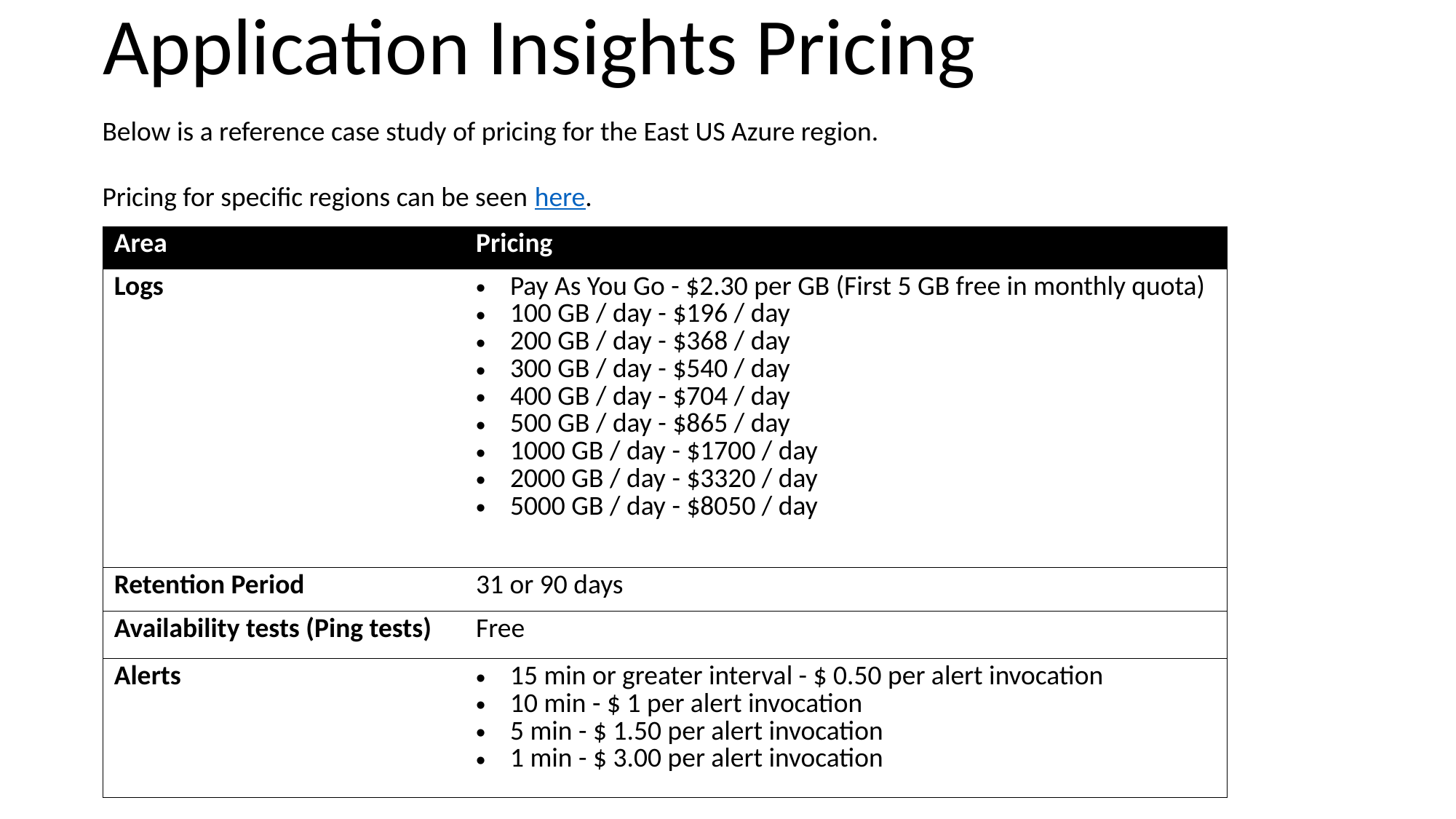

# Application Insights Pricing
Below is a reference case study of pricing for the East US Azure region.

Pricing for specific regions can be seen here.
| Area | Pricing |
| --- | --- |
| Logs | Pay As You Go - $2.30 per GB (First 5 GB free in monthly quota) 100 GB / day - $196 / day 200 GB / day - $368 / day 300 GB / day - $540 / day 400 GB / day - $704 / day 500 GB / day - $865 / day 1000 GB / day - $1700 / day 2000 GB / day - $3320 / day 5000 GB / day - $8050 / day |
| Retention Period | 31 or 90 days |
| Availability tests (Ping tests) | Free |
| Alerts | 15 min or greater interval - $ 0.50 per alert invocation 10 min - $ 1 per alert invocation 5 min - $ 1.50 per alert invocation 1 min - $ 3.00 per alert invocation |